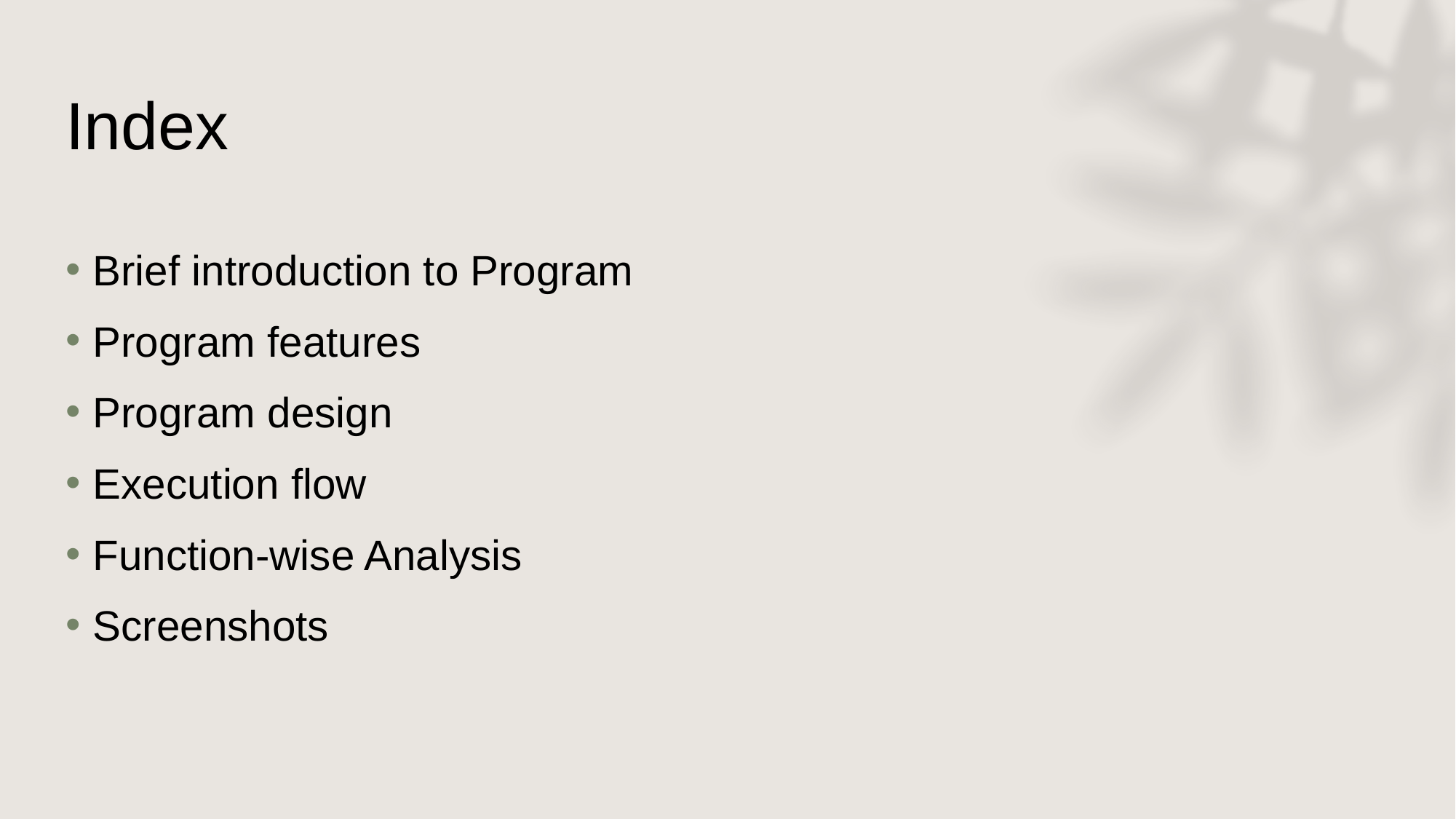

# Index
Brief introduction to Program
Program features
Program design
Execution flow
Function-wise Analysis
Screenshots